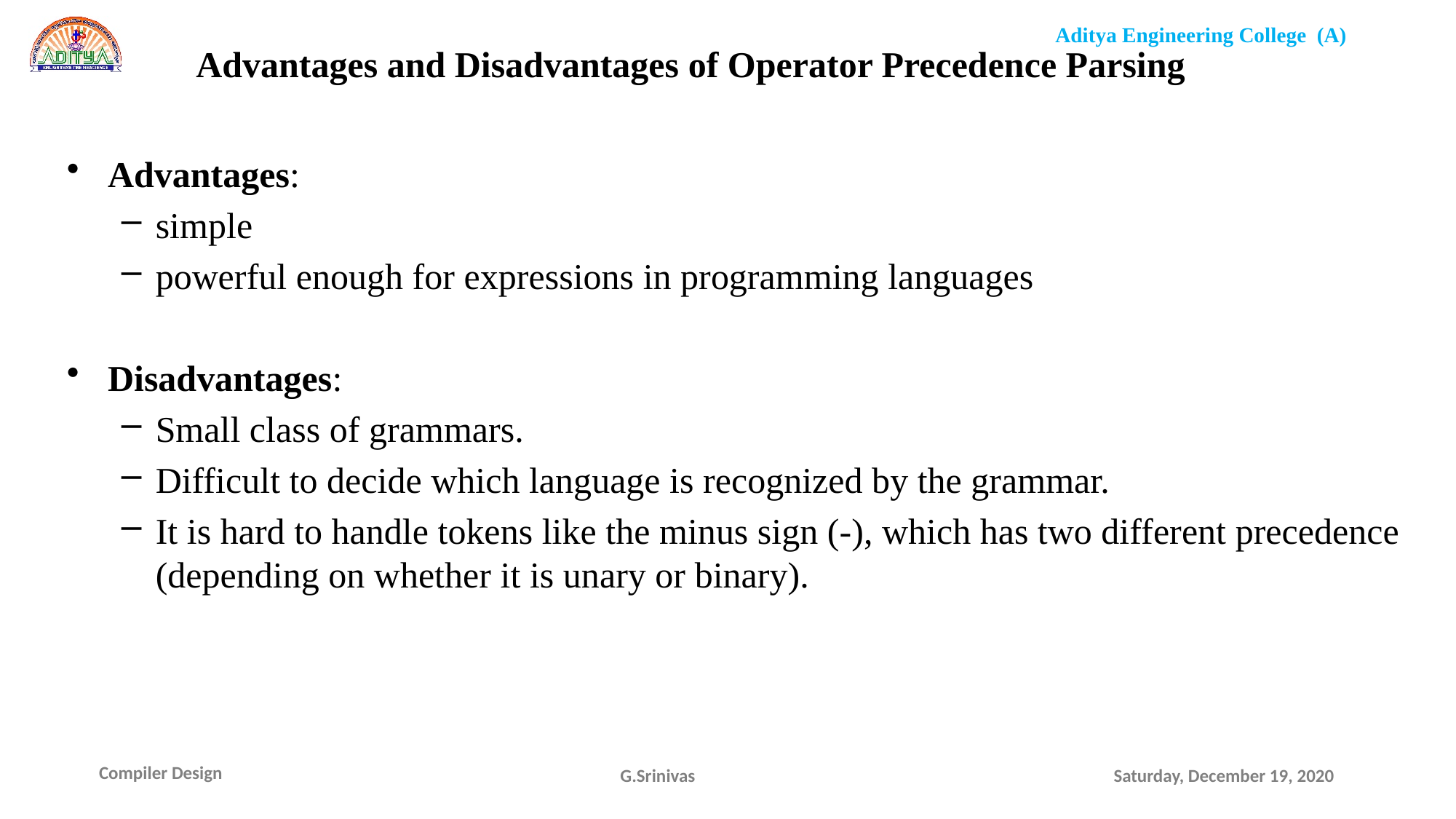

# Advantages and Disadvantages of Operator Precedence Parsing
Advantages:
simple
powerful enough for expressions in programming languages

Disadvantages:
Small class of grammars.
Difficult to decide which language is recognized by the grammar.
It is hard to handle tokens like the minus sign (-), which has two different precedence (depending on whether it is unary or binary).